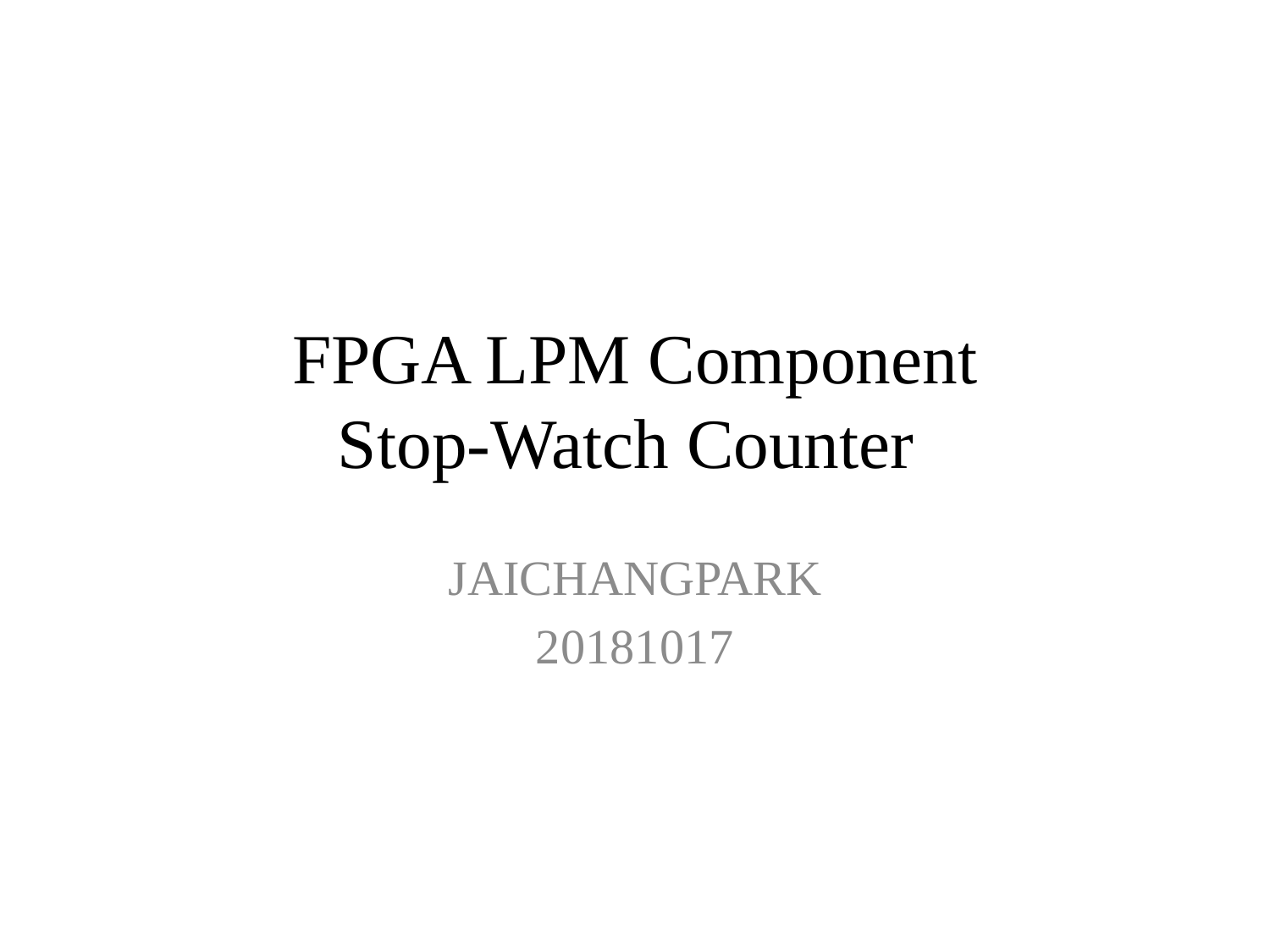

# FPGA LPM Component Stop-Watch Counter
JAICHANGPARK
20181017